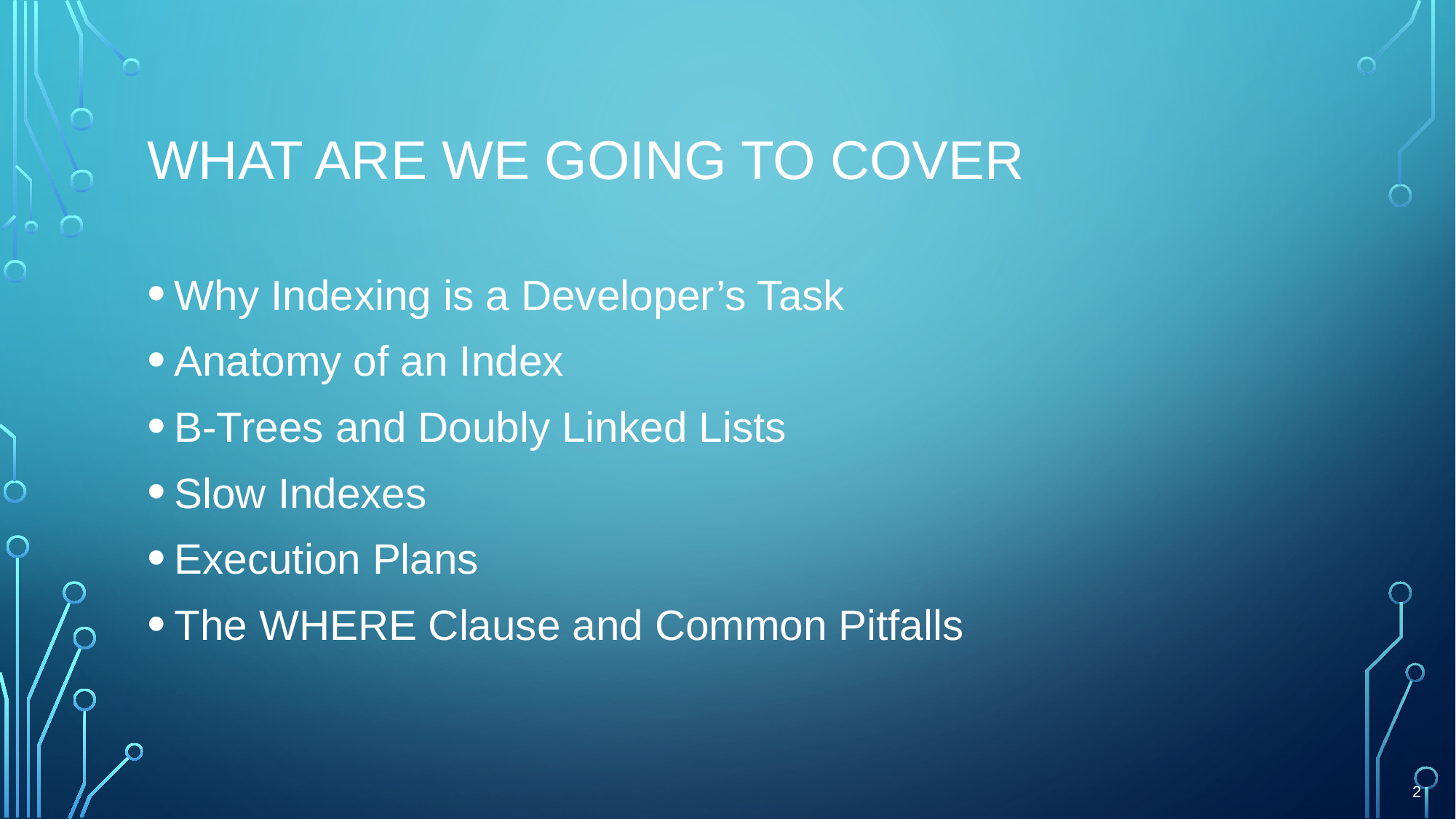

# What Are We Going To COVER
Why Indexing is a Developer’s Task
Anatomy of an Index
B-Trees and Doubly Linked Lists
Slow Indexes
Execution Plans
The WHERE Clause and Common Pitfalls
2